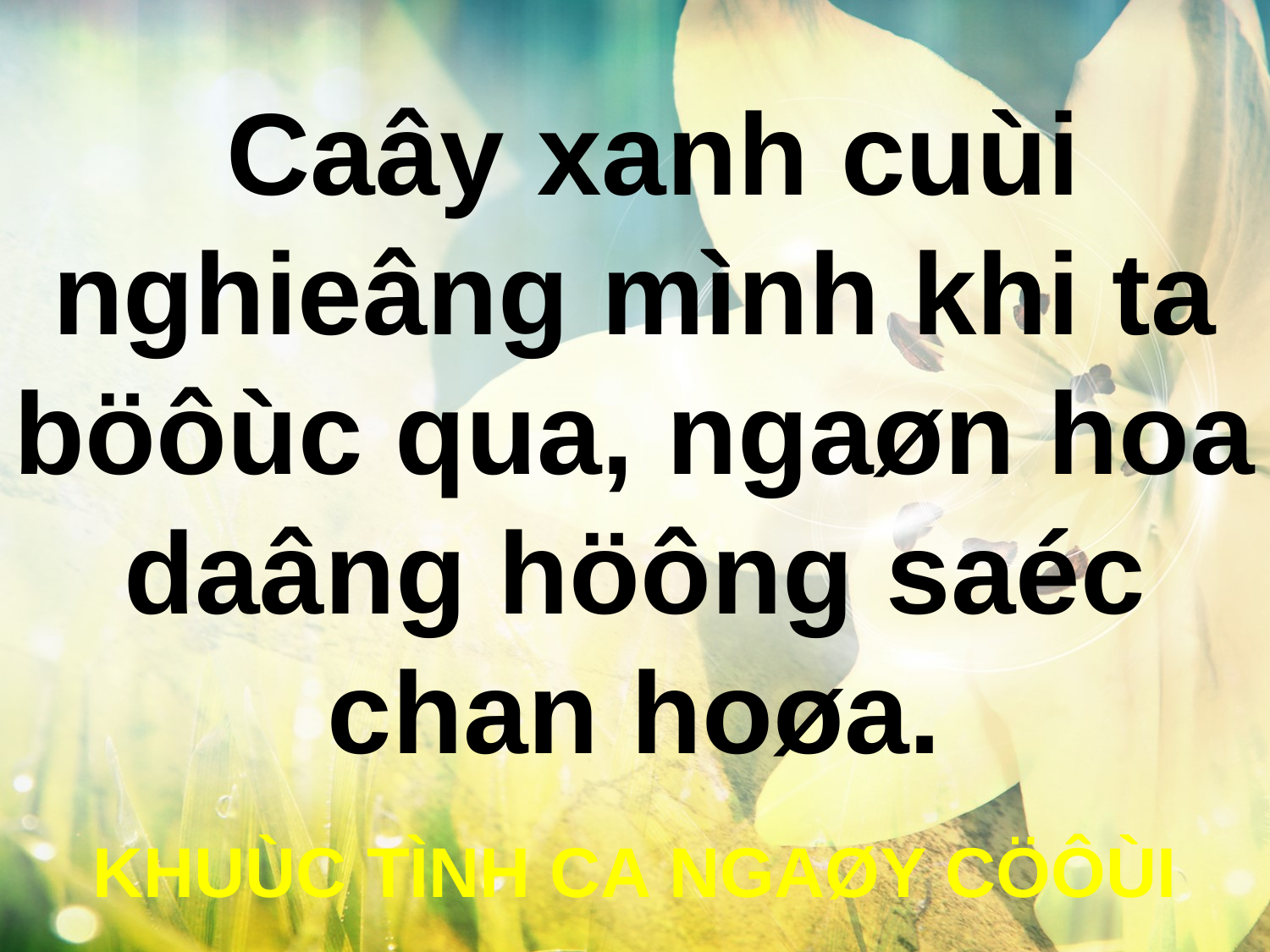

Caây xanh cuùi nghieâng mình khi ta böôùc qua, ngaøn hoa daâng höông saéc chan hoøa.
KHUÙC TÌNH CA NGAØY CÖÔÙI